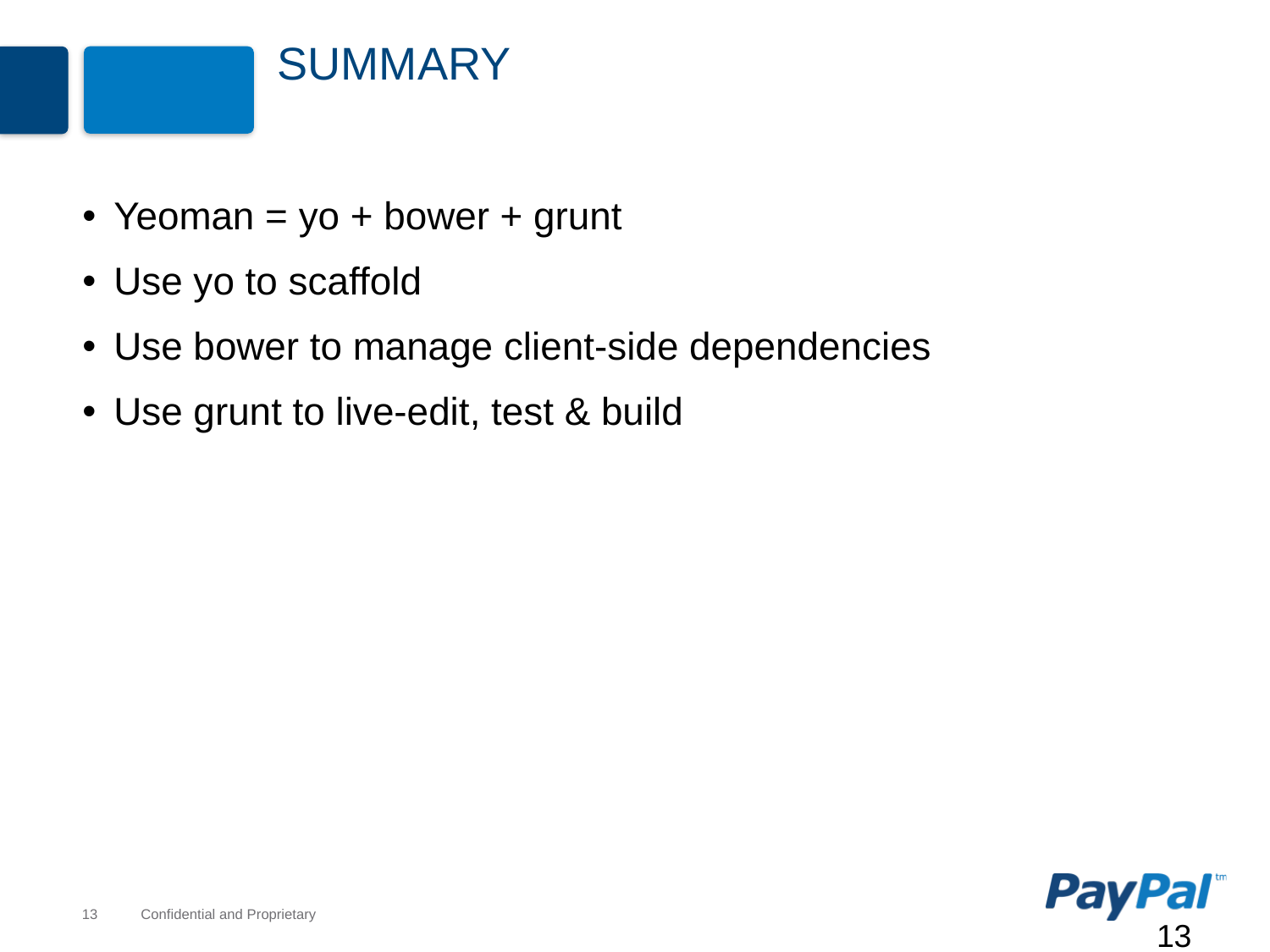

# Summary
Yeoman = yo + bower + grunt
Use yo to scaffold
Use bower to manage client-side dependencies
Use grunt to live-edit, test & build
13